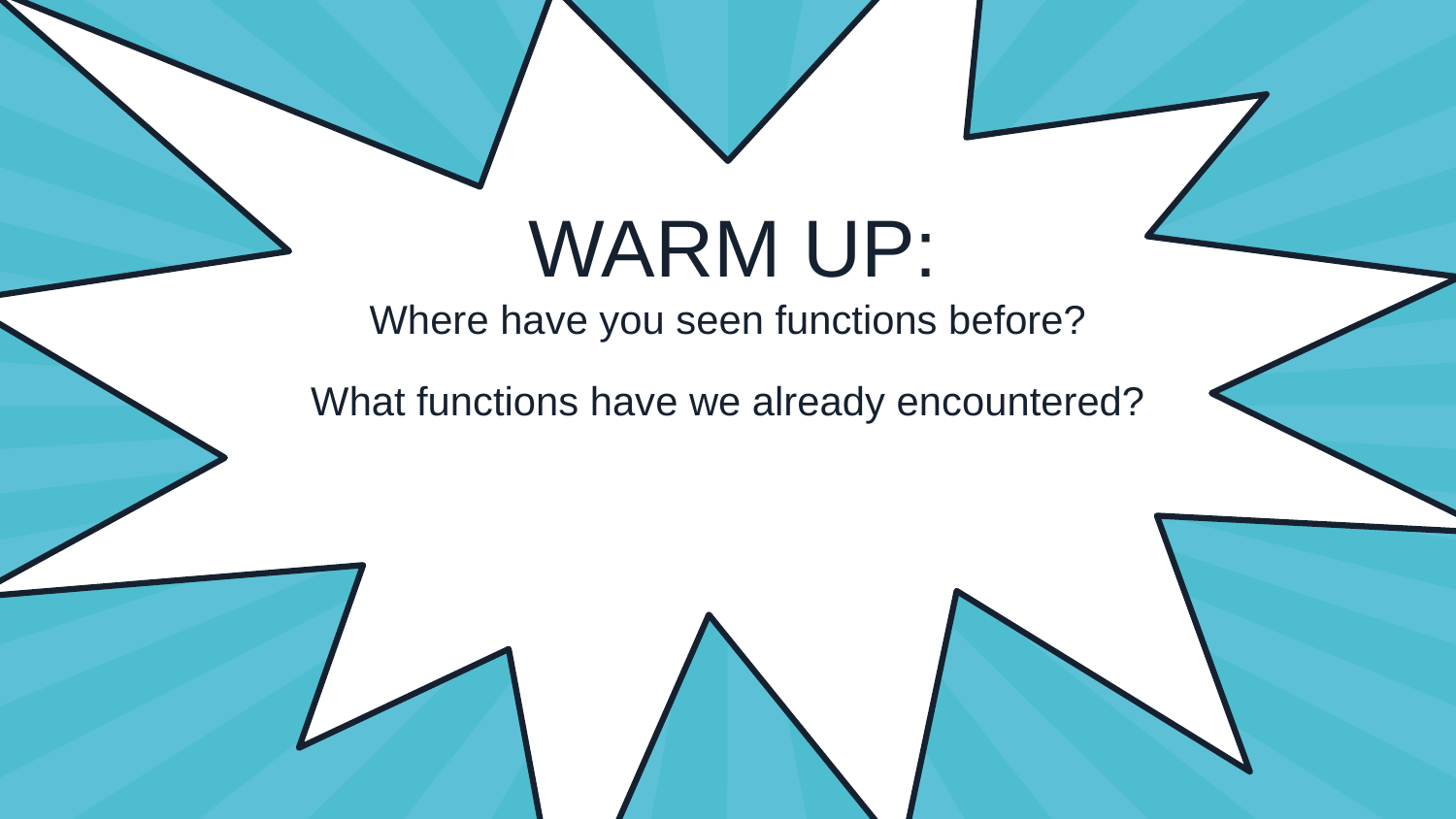

# WARM UP:
Where have you seen functions before?
What functions have we already encountered?